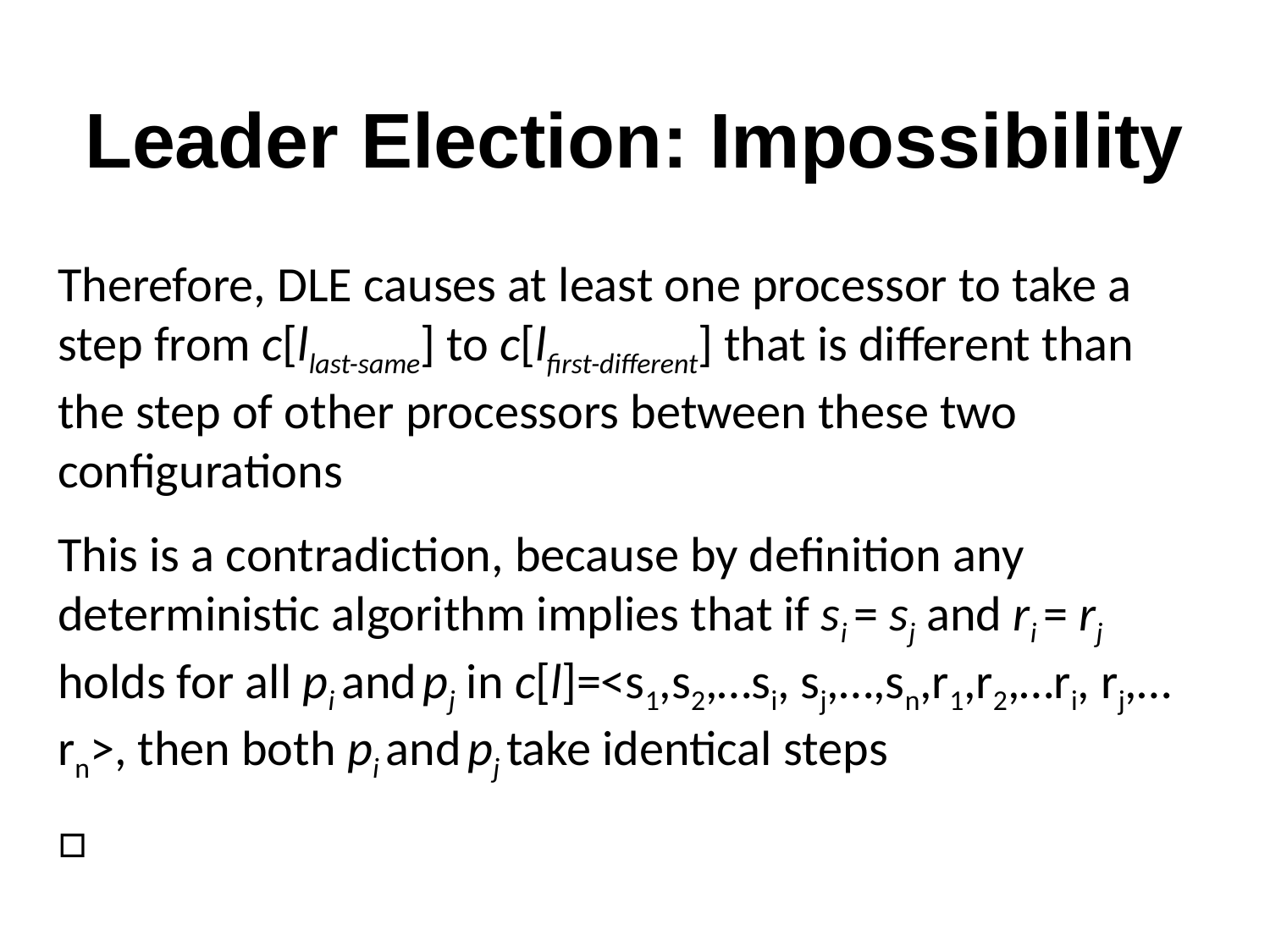

# Leader Election: Impossibility
Therefore, DLE causes at least one processor to take a step from c[llast-same] to c[lfirst-different] that is different than the step of other processors between these two configurations
This is a contradiction, because by definition any deterministic algorithm implies that if si = sj and ri = rj holds for all pi and pj in c[l]=<s1,s2,…si, sj,…,sn,r1,r2,…ri, rj,…rn>, then both pi and pj take identical steps
□